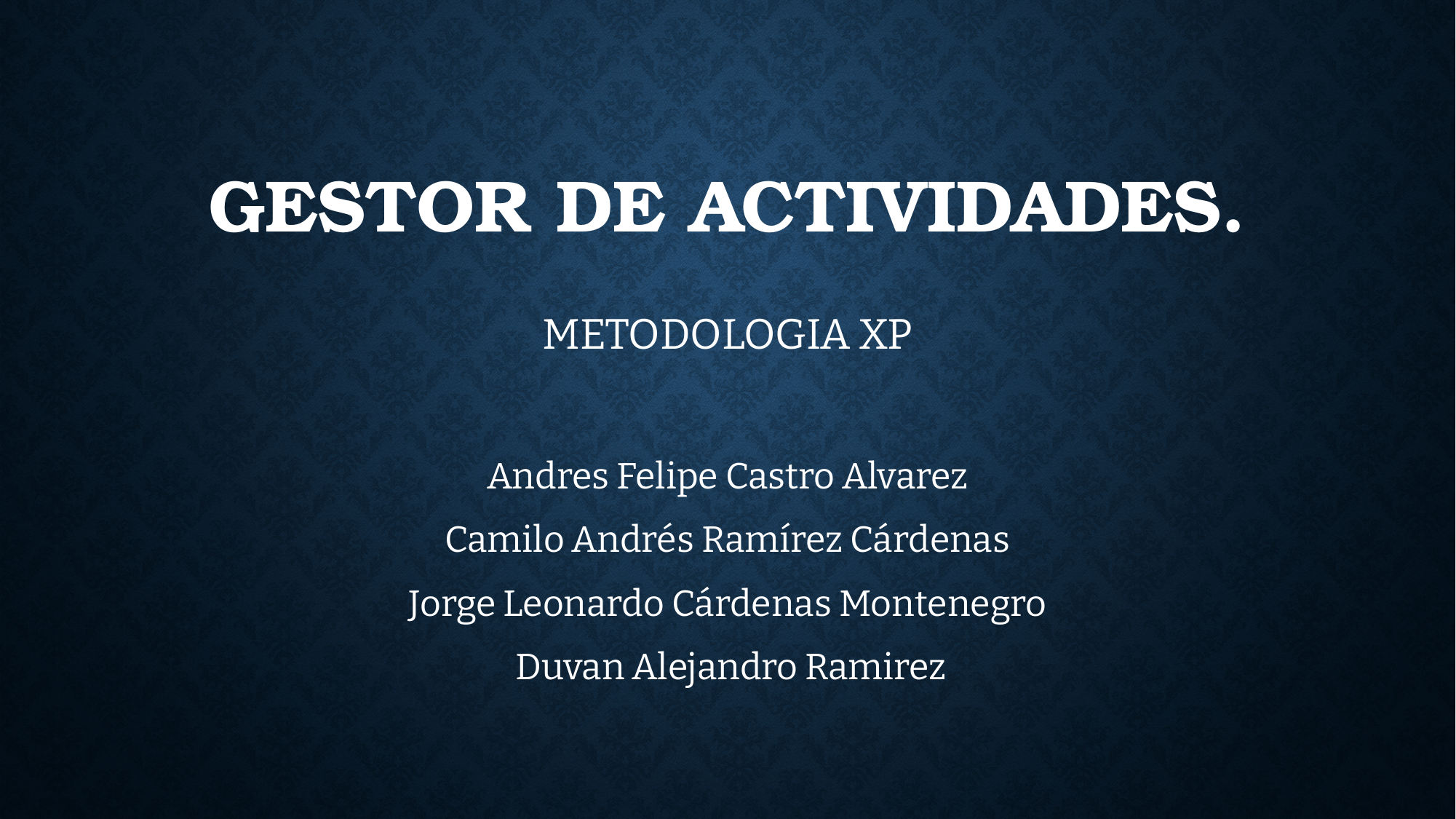

# GESTOR DE ACTIVIDADES.
METODOLOGIA XP
Andres Felipe Castro Alvarez
Camilo Andrés Ramírez Cárdenas
Jorge Leonardo Cárdenas Montenegro
 Duvan Alejandro Ramirez